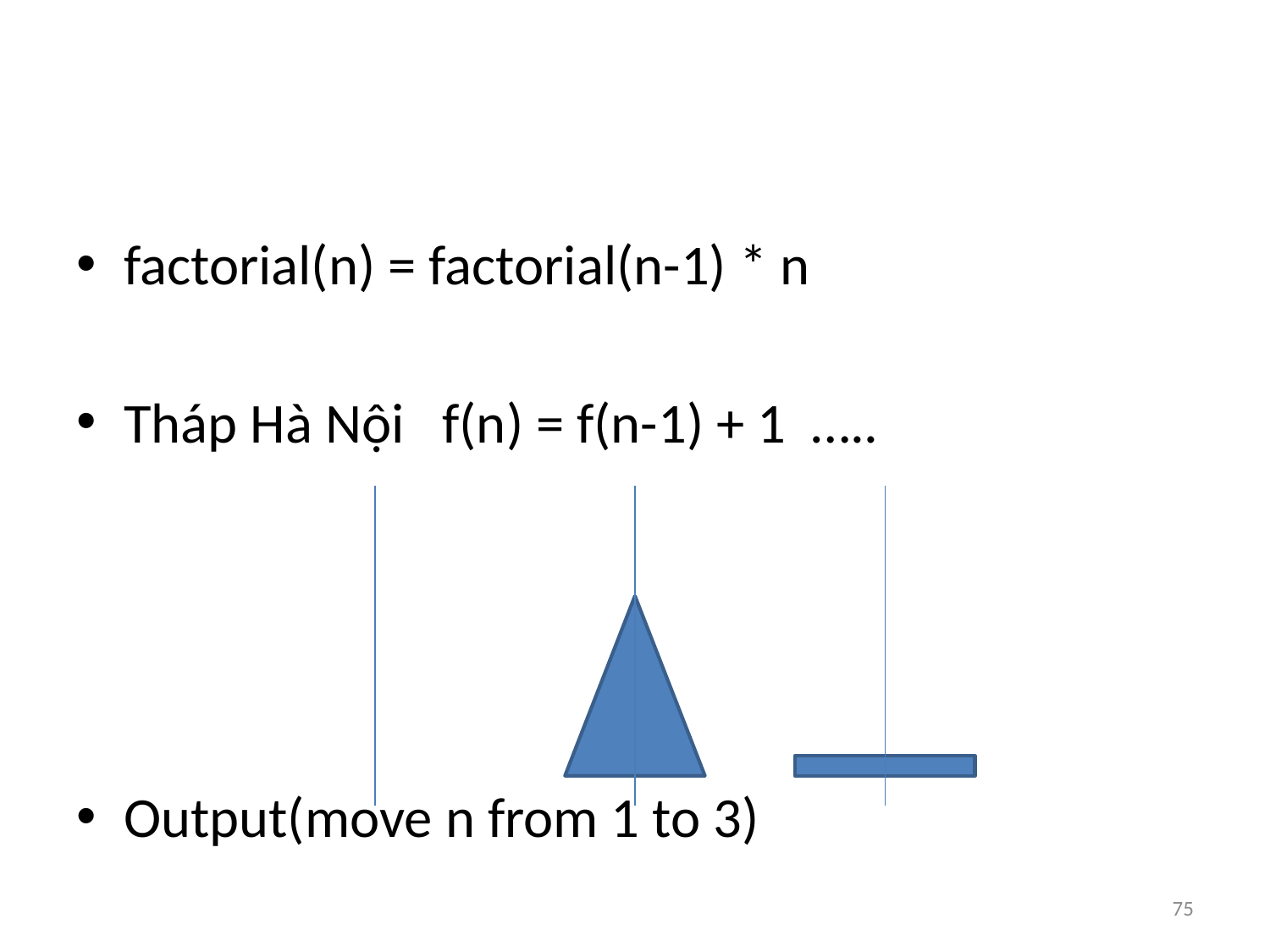

#
factorial(n) = factorial(n-1) * n

Tháp Hà Nội   f(n) = f(n-1) + 1  …..

Output(move n from 1 to 3)

75